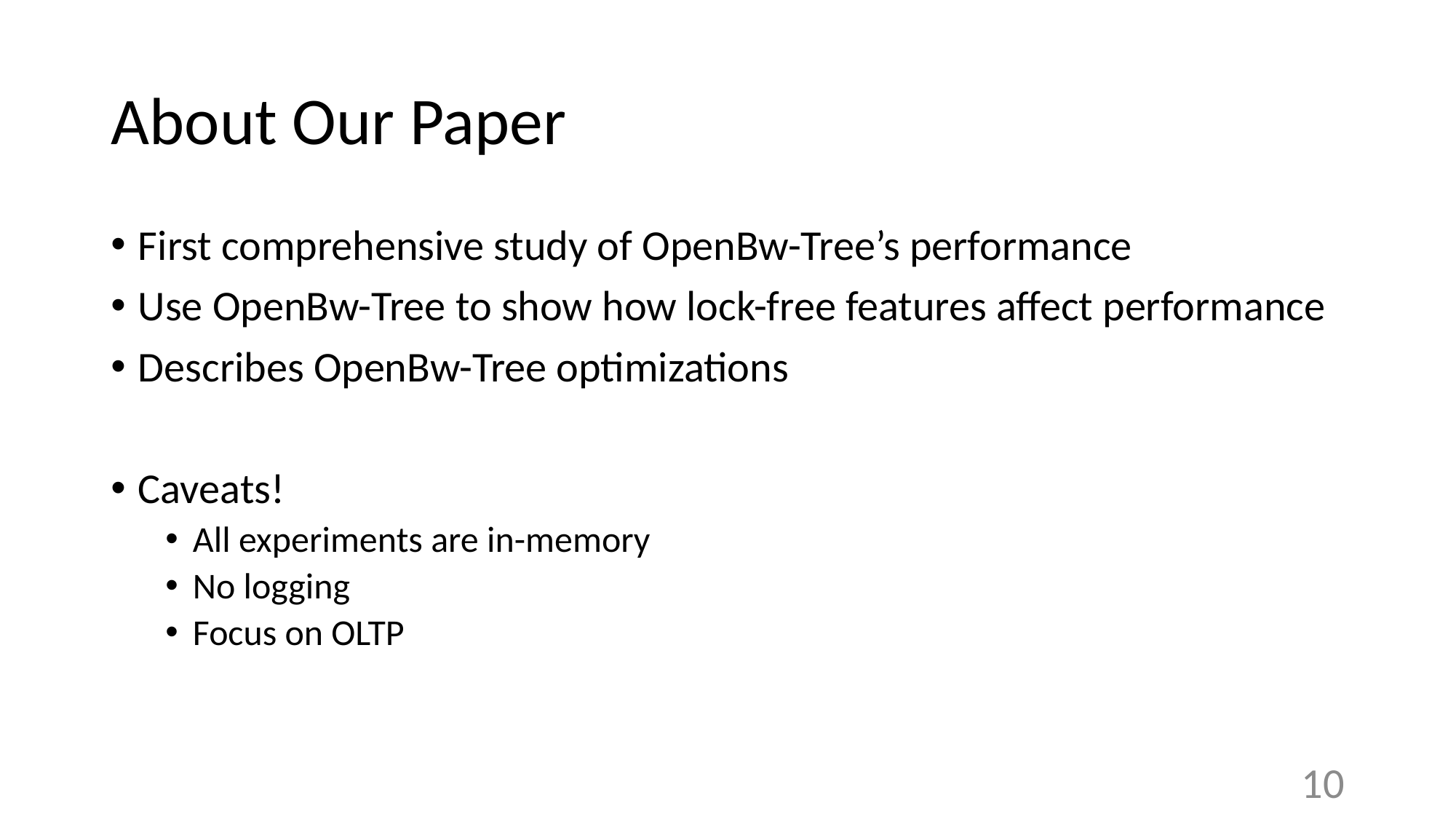

# About Our Paper
First comprehensive study of OpenBw-Tree’s performance
Use OpenBw-Tree to show how lock-free features affect performance
Describes OpenBw-Tree optimizations

Caveats!
All experiments are in-memory
No logging
Focus on OLTP
10